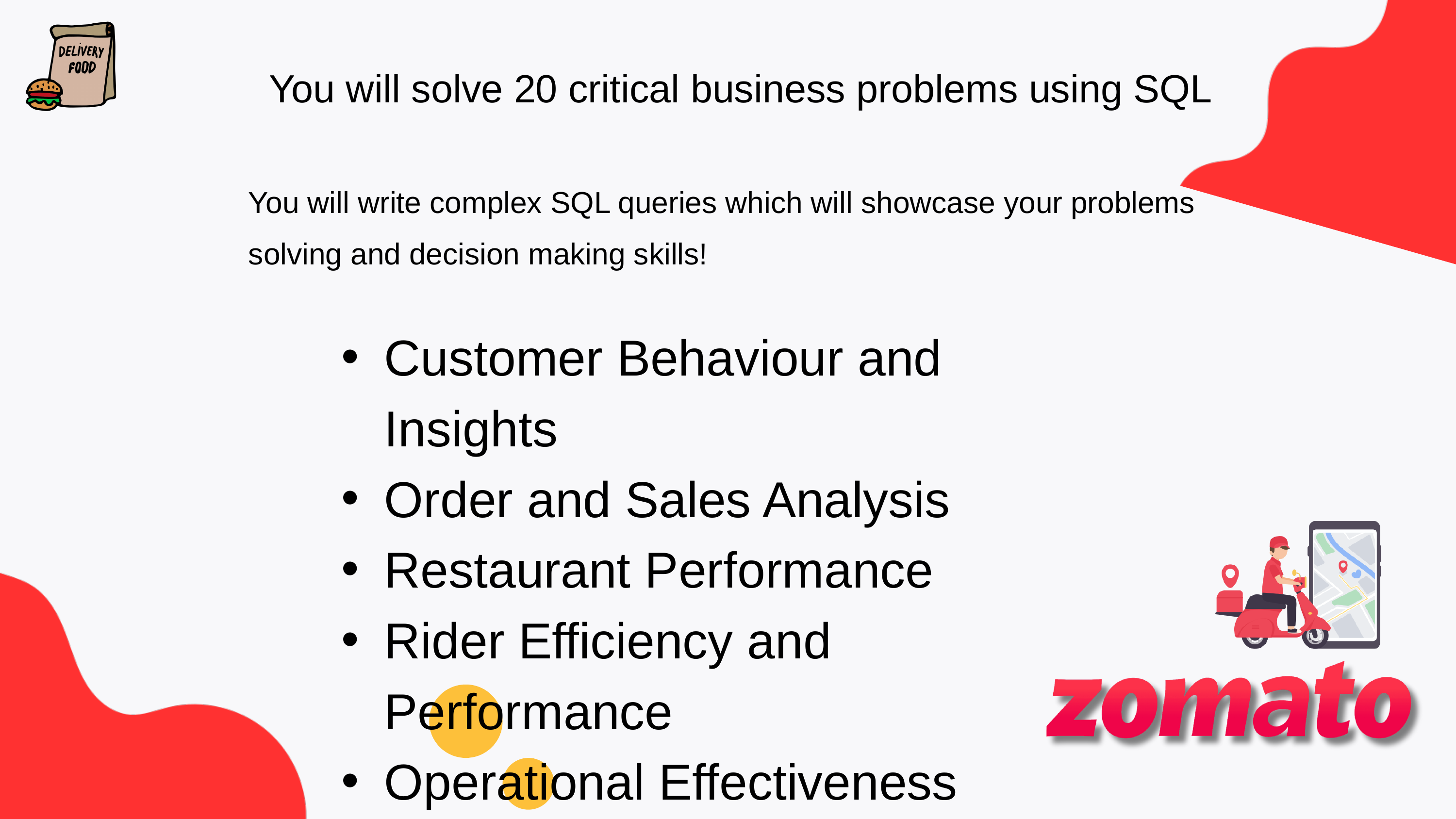

You will solve 20 critical business problems using SQL
You will write complex SQL queries which will showcase your problems solving and decision making skills!
Customer Behaviour and Insights
Order and Sales Analysis
Restaurant Performance
Rider Efficiency and Performance
Operational Effectiveness